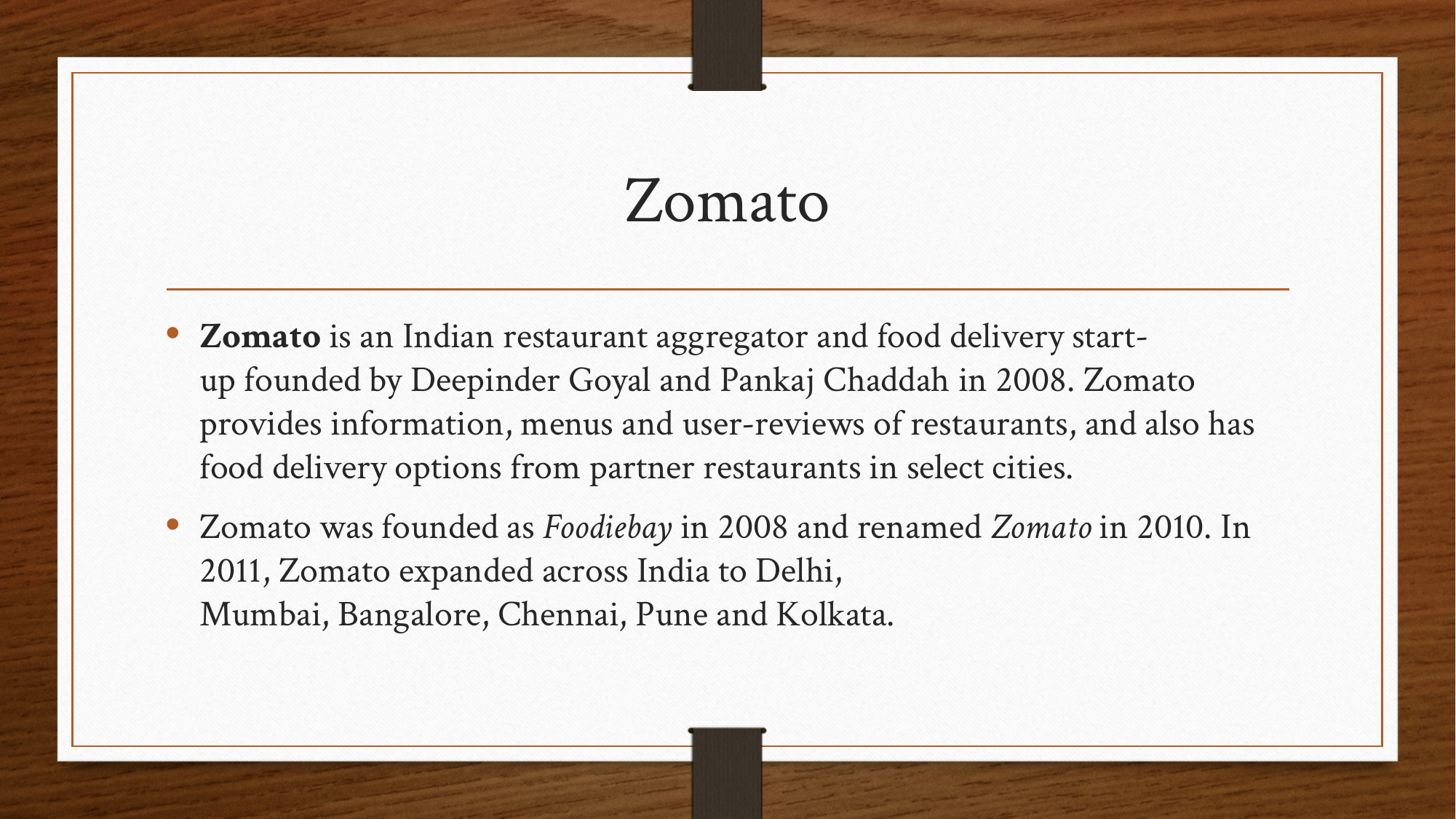

# Zomato
Zomato is an Indian restaurant aggregator and food delivery start-up founded by Deepinder Goyal and Pankaj Chaddah in 2008. Zomato provides information, menus and user-reviews of restaurants, and also has food delivery options from partner restaurants in select cities.
Zomato was founded as Foodiebay in 2008 and renamed Zomato in 2010. In 2011, Zomato expanded across India to Delhi, Mumbai, Bangalore, Chennai, Pune and Kolkata.